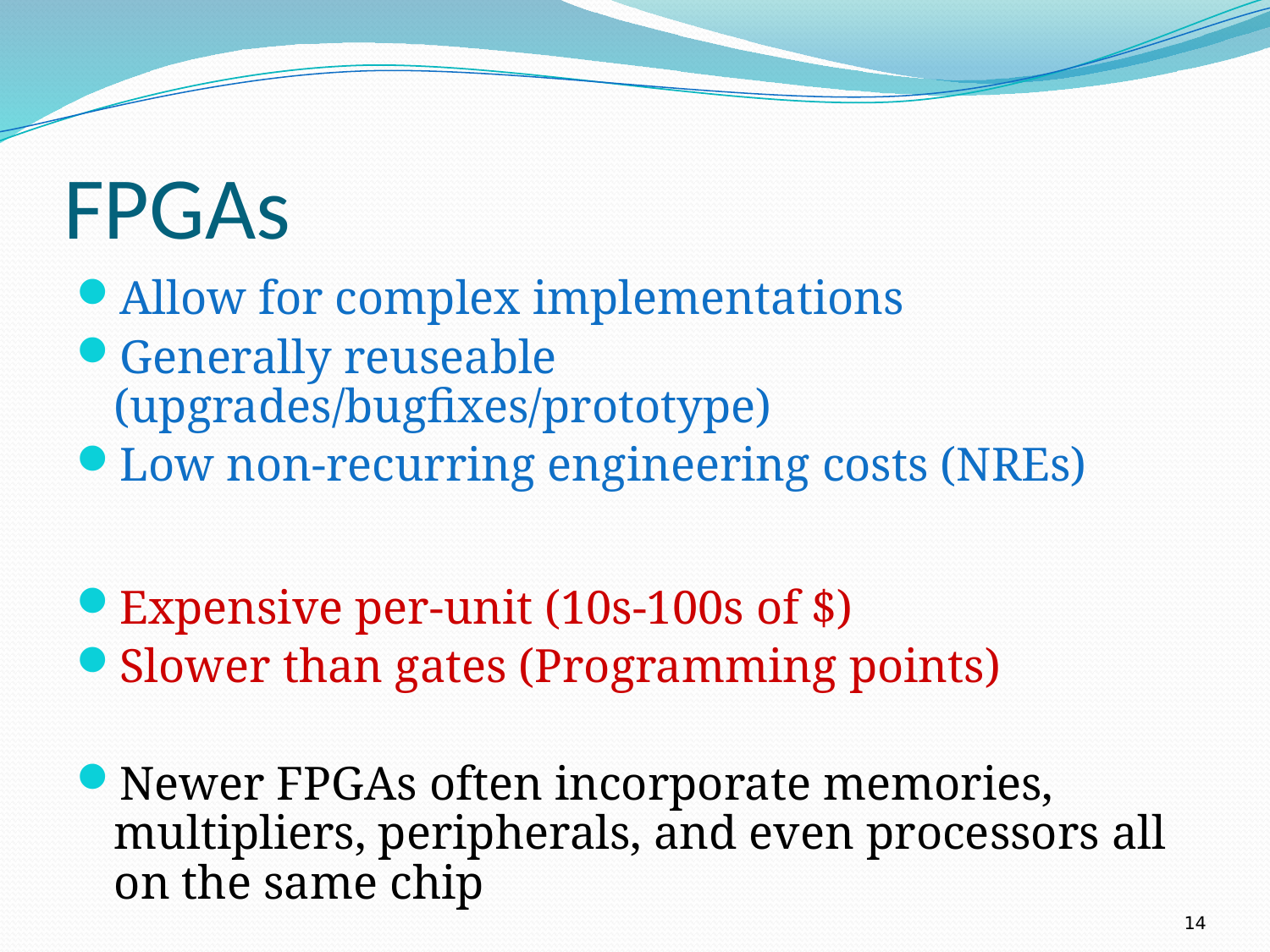

# FPGAs
Allow for complex implementations
Generally reuseable (upgrades/bugfixes/prototype)
Low non-recurring engineering costs (NREs)

Expensive per-unit (10s-100s of $)
Slower than gates (Programming points)

Newer FPGAs often incorporate memories, multipliers, peripherals, and even processors all on the same chip
14